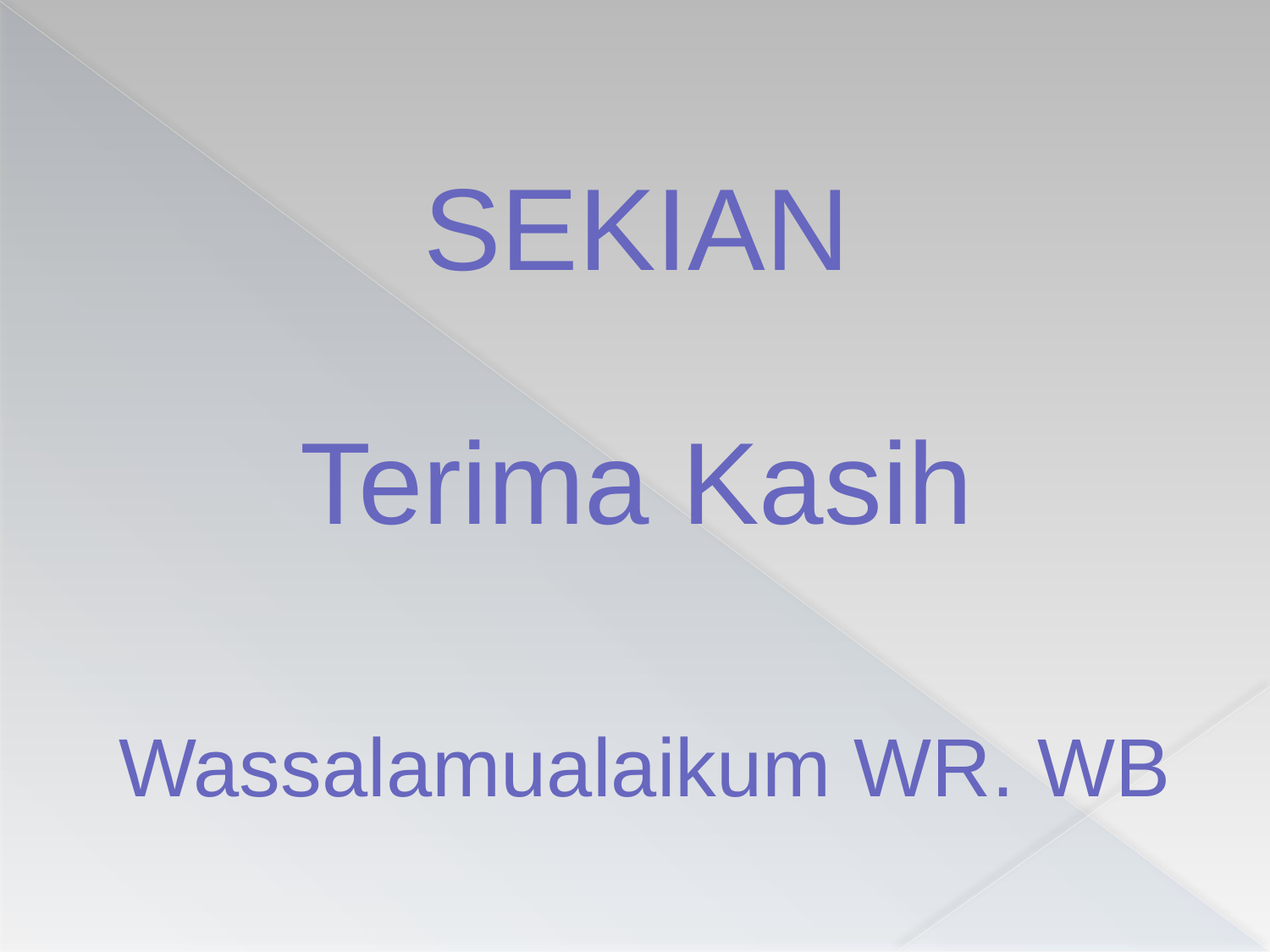

# SEKIAN
Terima Kasih
Wassalamualaikum WR. WB